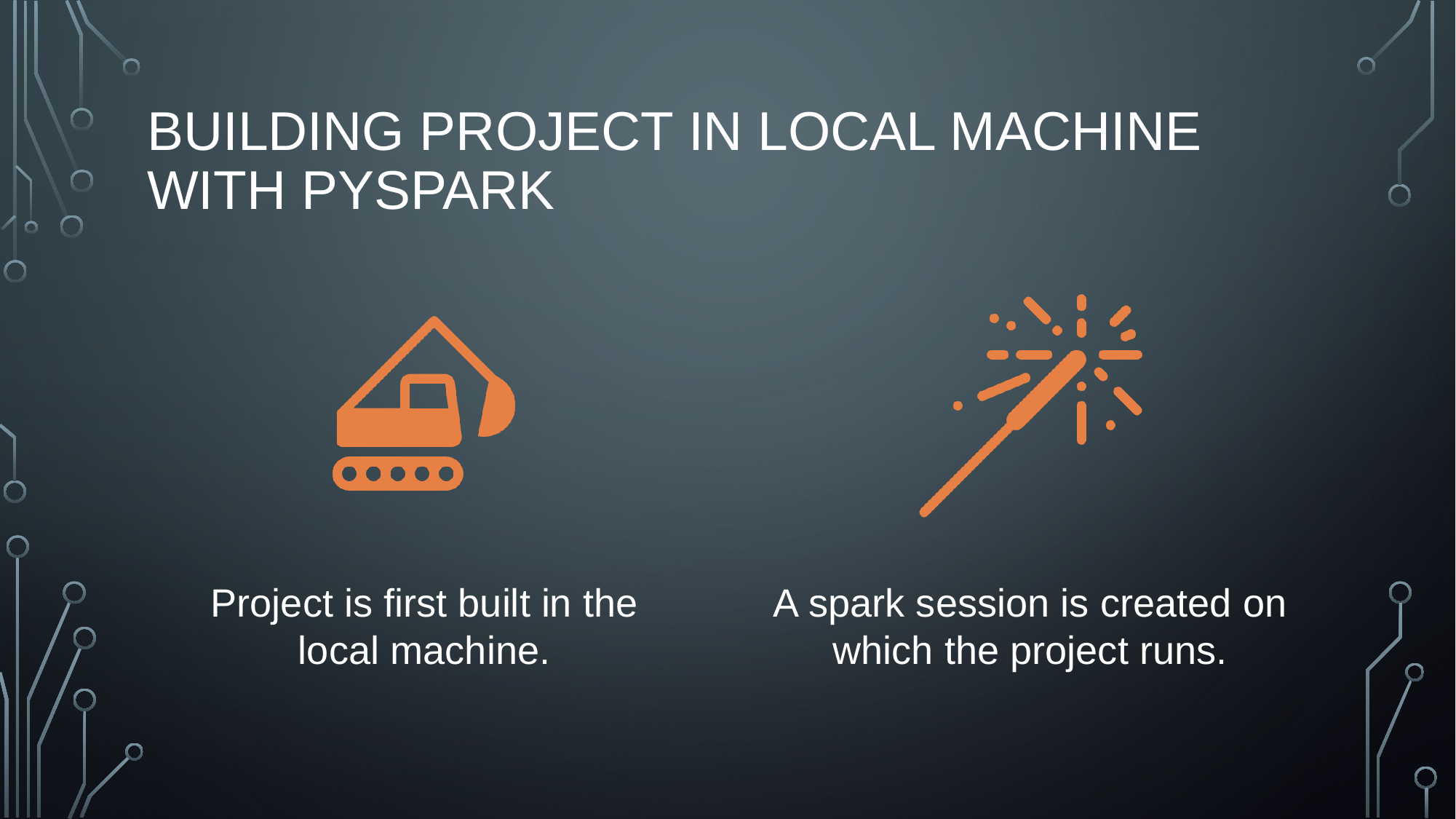

# Building project in local machine with PySpark
Project is first built in the local machine.
A spark session is created on which the project runs.